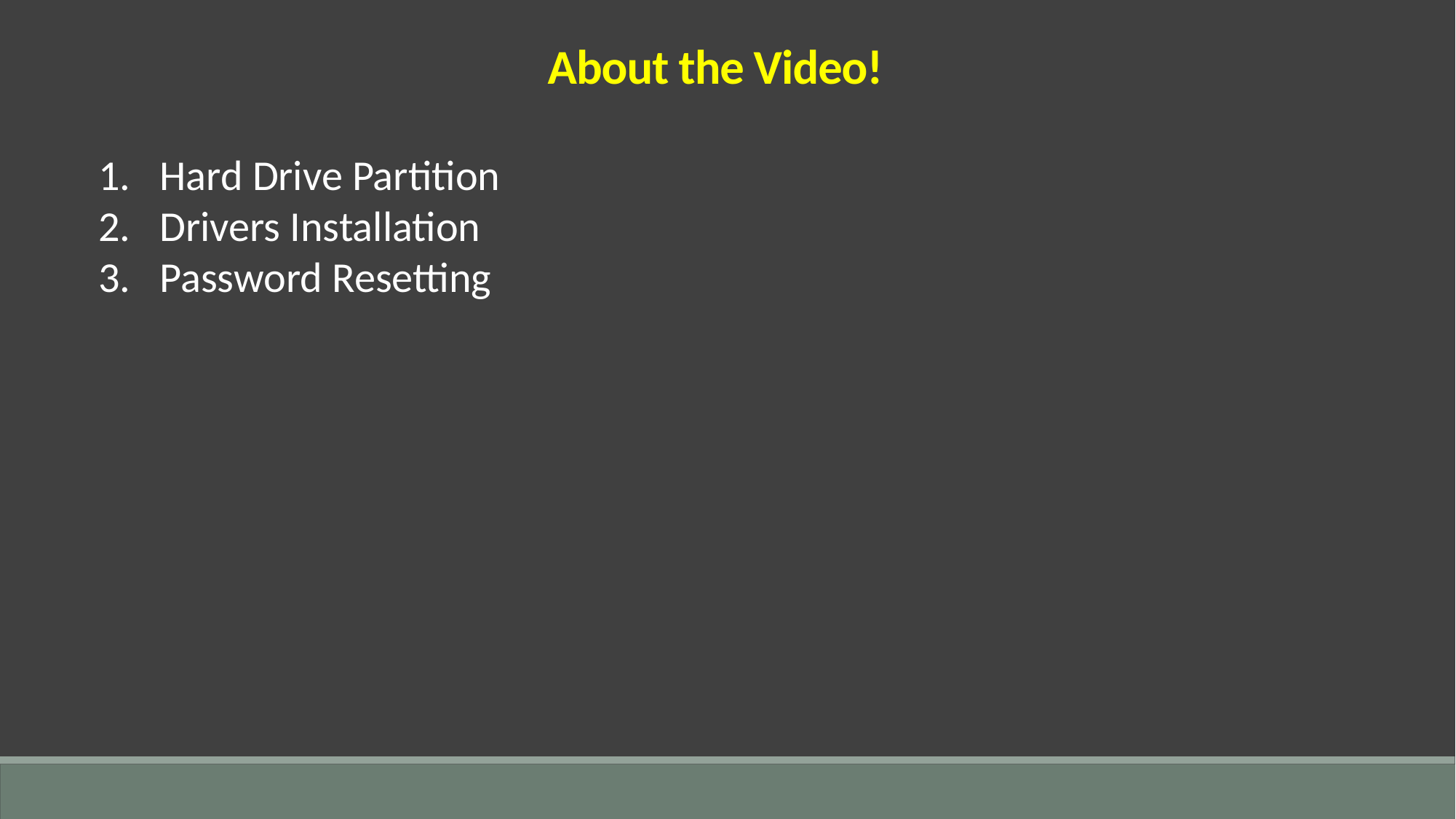

About the Video!
Hard Drive Partition
Drivers Installation
Password Resetting